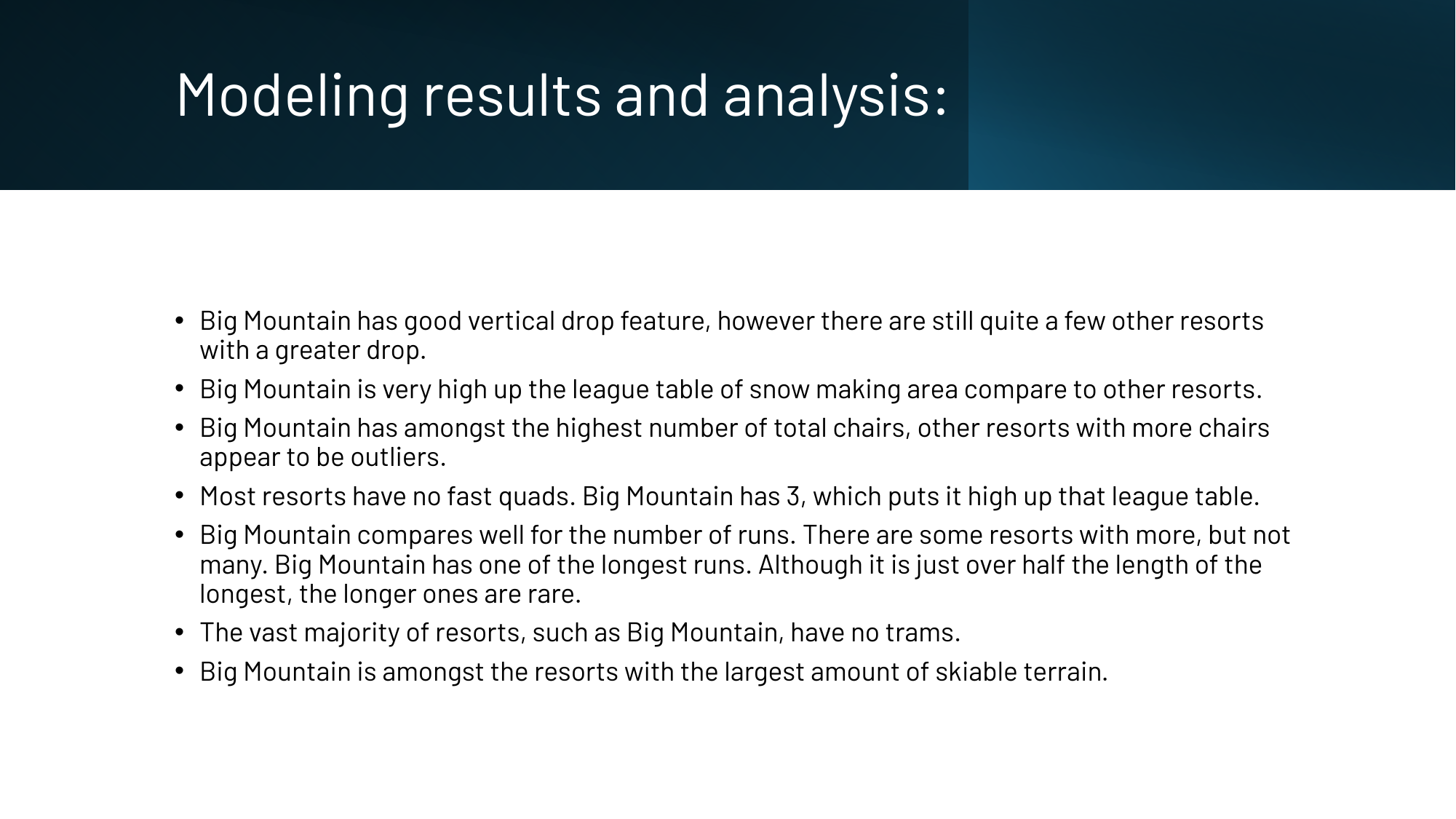

# Modeling results and analysis:
Big Mountain has good vertical drop feature, however there are still quite a few other resorts with a greater drop.
Big Mountain is very high up the league table of snow making area compare to other resorts.
Big Mountain has amongst the highest number of total chairs, other resorts with more chairs appear to be outliers.
Most resorts have no fast quads. Big Mountain has 3, which puts it high up that league table.
Big Mountain compares well for the number of runs. There are some resorts with more, but not many. Big Mountain has one of the longest runs. Although it is just over half the length of the longest, the longer ones are rare.
The vast majority of resorts, such as Big Mountain, have no trams.
Big Mountain is amongst the resorts with the largest amount of skiable terrain.